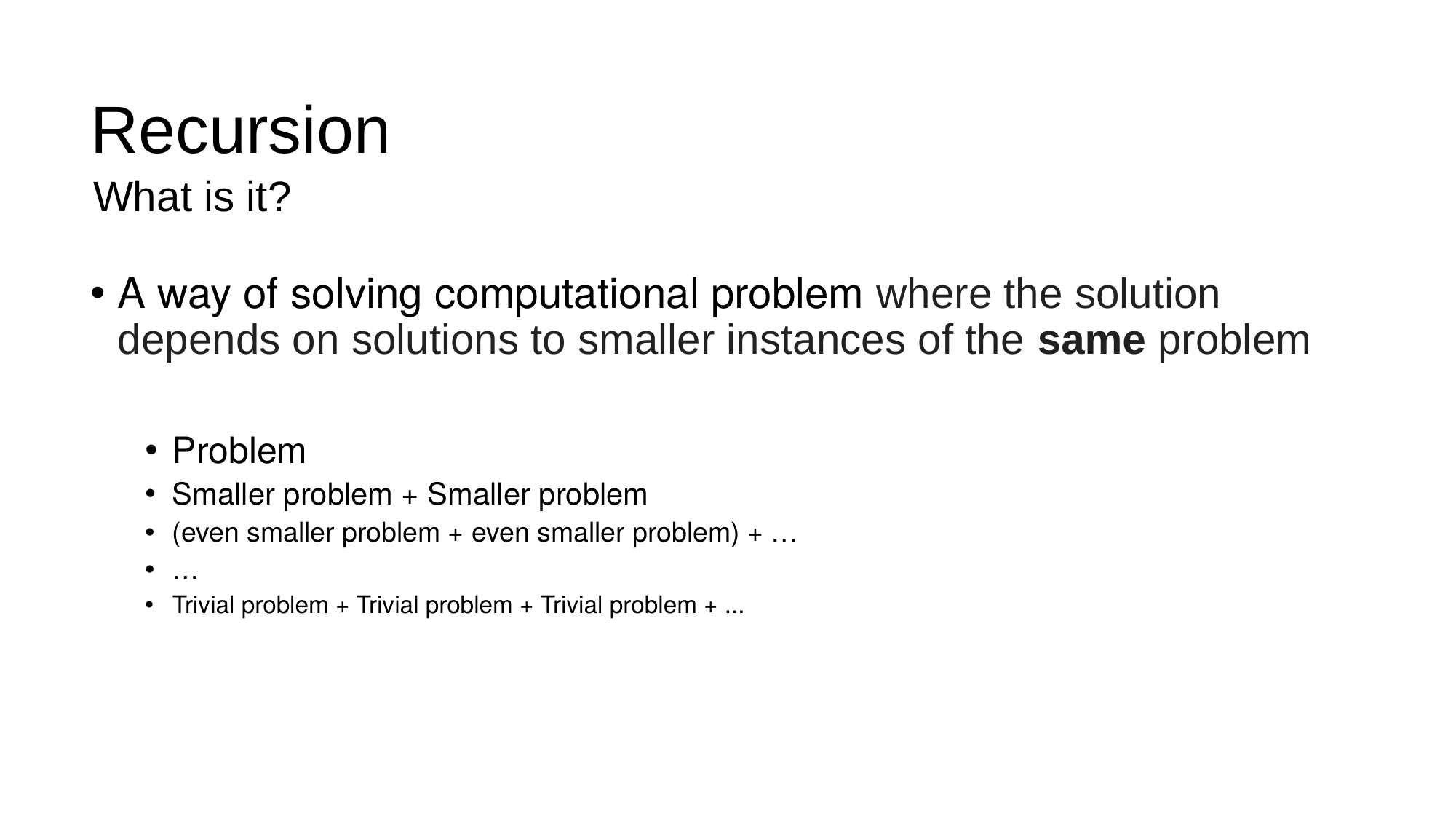

# Recursion
What is it?
A way of solving computational problem where the solution depends on solutions to smaller instances of the same problem

Problem
Smaller problem + Smaller problem
(even smaller problem + even smaller problem) + …
…
Trivial problem + Trivial problem + Trivial problem + ...